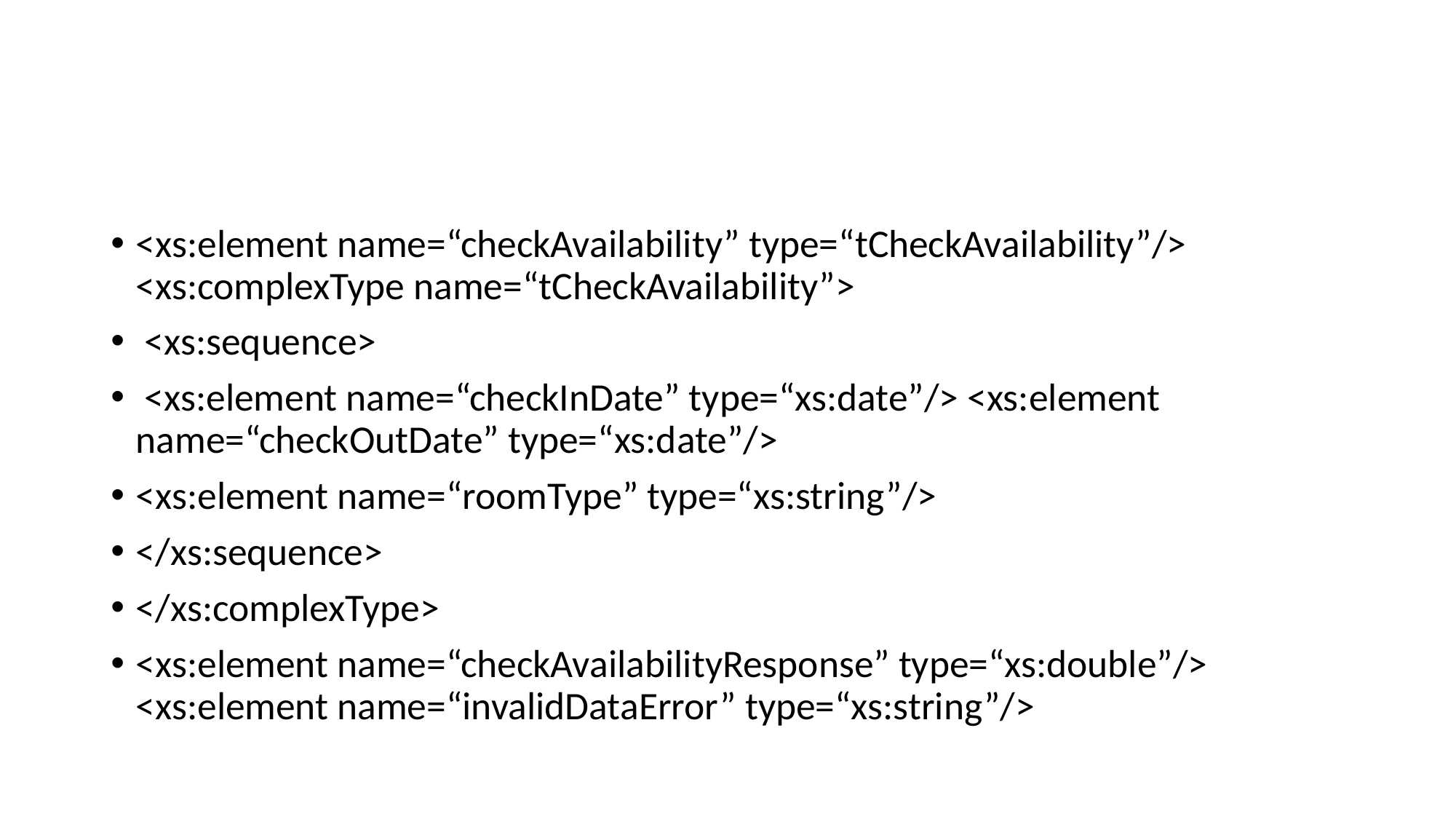

#
<xs:element name=“checkAvailability” type=“tCheckAvailability”/> <xs:complexType name=“tCheckAvailability”>
 <xs:sequence>
 <xs:element name=“checkInDate” type=“xs:date”/> <xs:element name=“checkOutDate” type=“xs:date”/>
<xs:element name=“roomType” type=“xs:string”/>
</xs:sequence>
</xs:complexType>
<xs:element name=“checkAvailabilityResponse” type=“xs:double”/> <xs:element name=“invalidDataError” type=“xs:string”/>